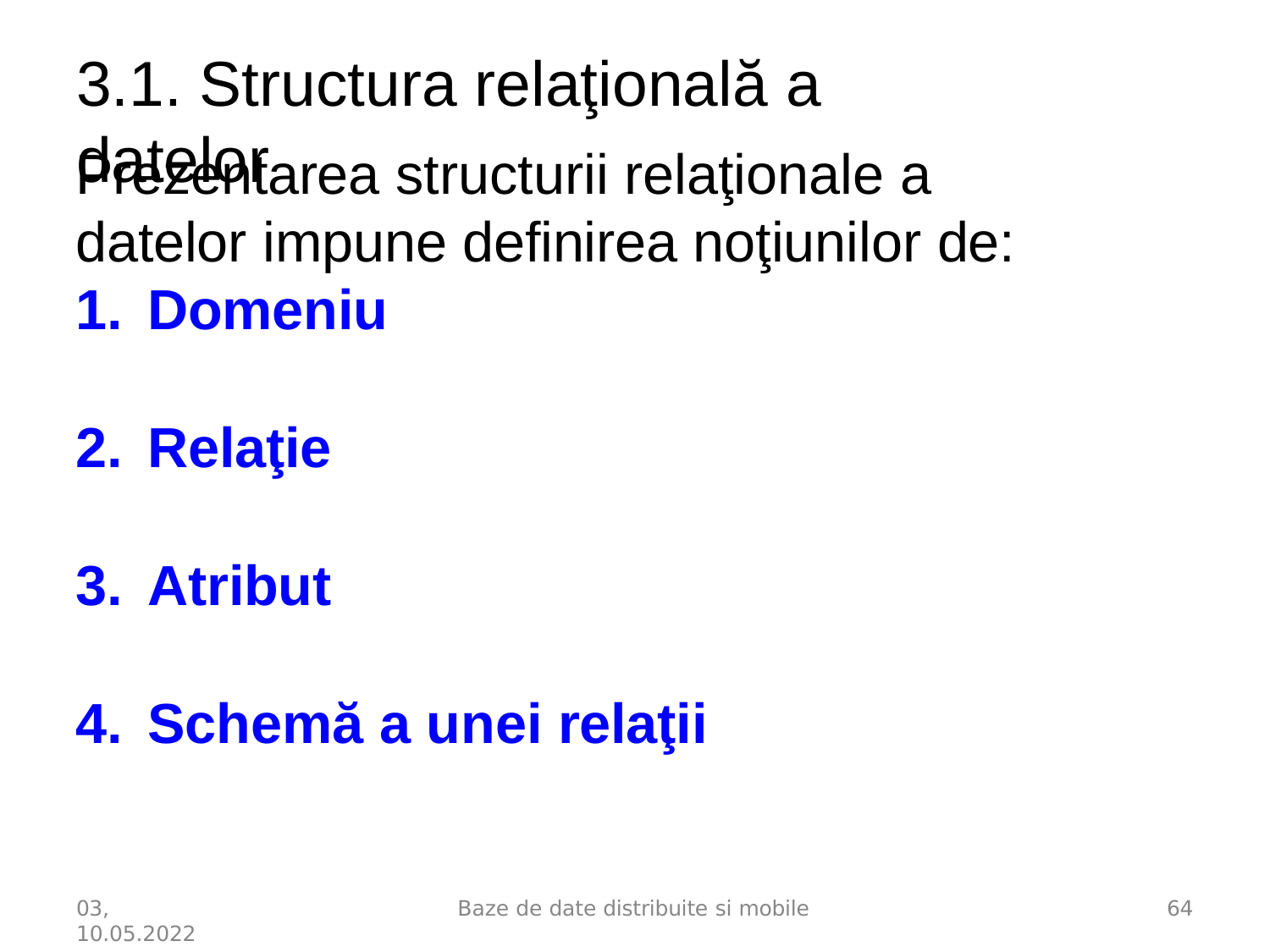

# 3.1. Structura relaţională a datelor
Prezentarea structurii relaţionale a datelor impune definirea noţiunilor de:
Domeniu

Relaţie

Atribut

Schemă a unei relaţii
03,
10.05.2022
Baze de date distribuite si mobile
64